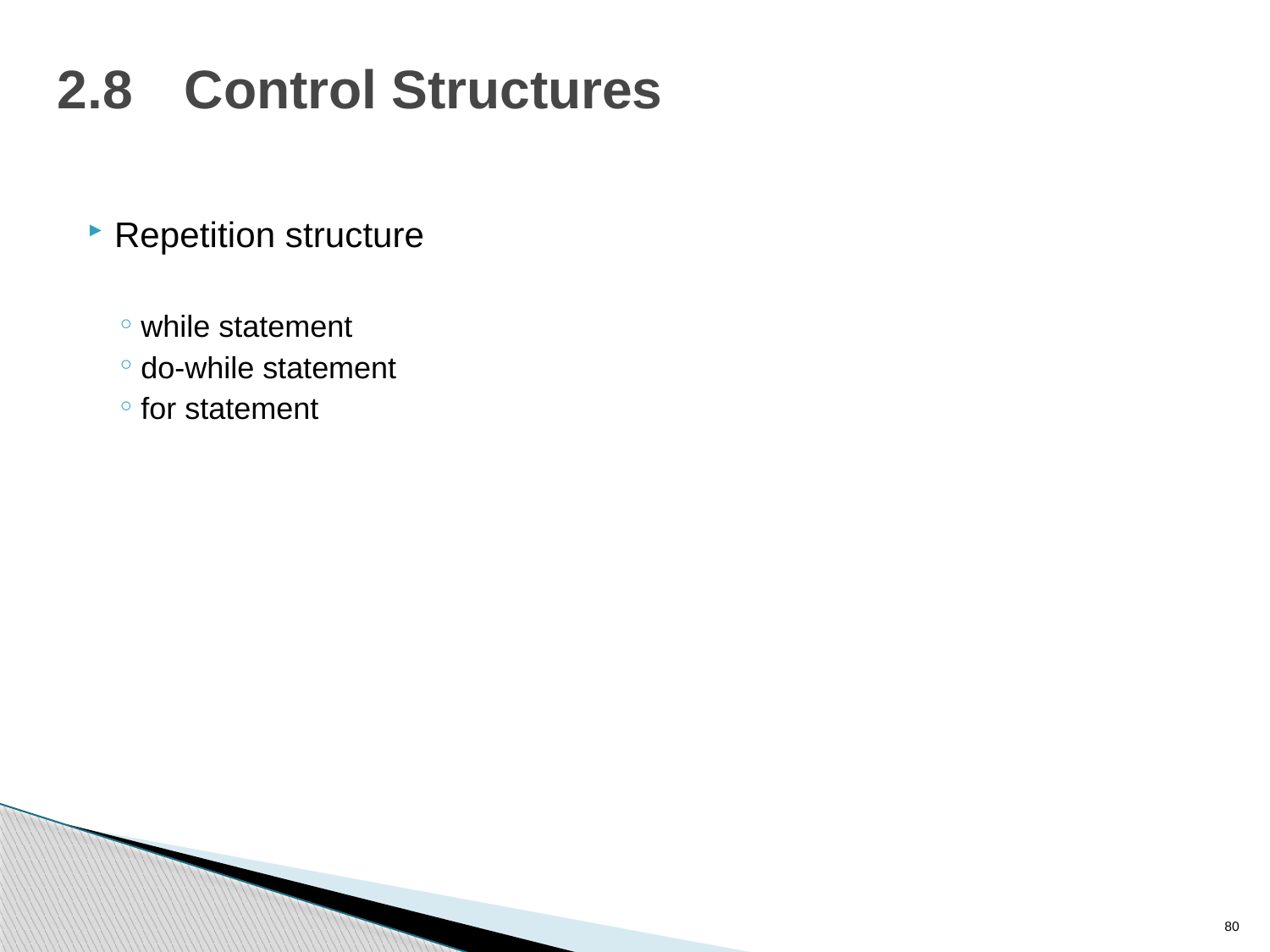

# 2.8	Control Structures
Repetition structure

while statement
do-while statement
for statement

80